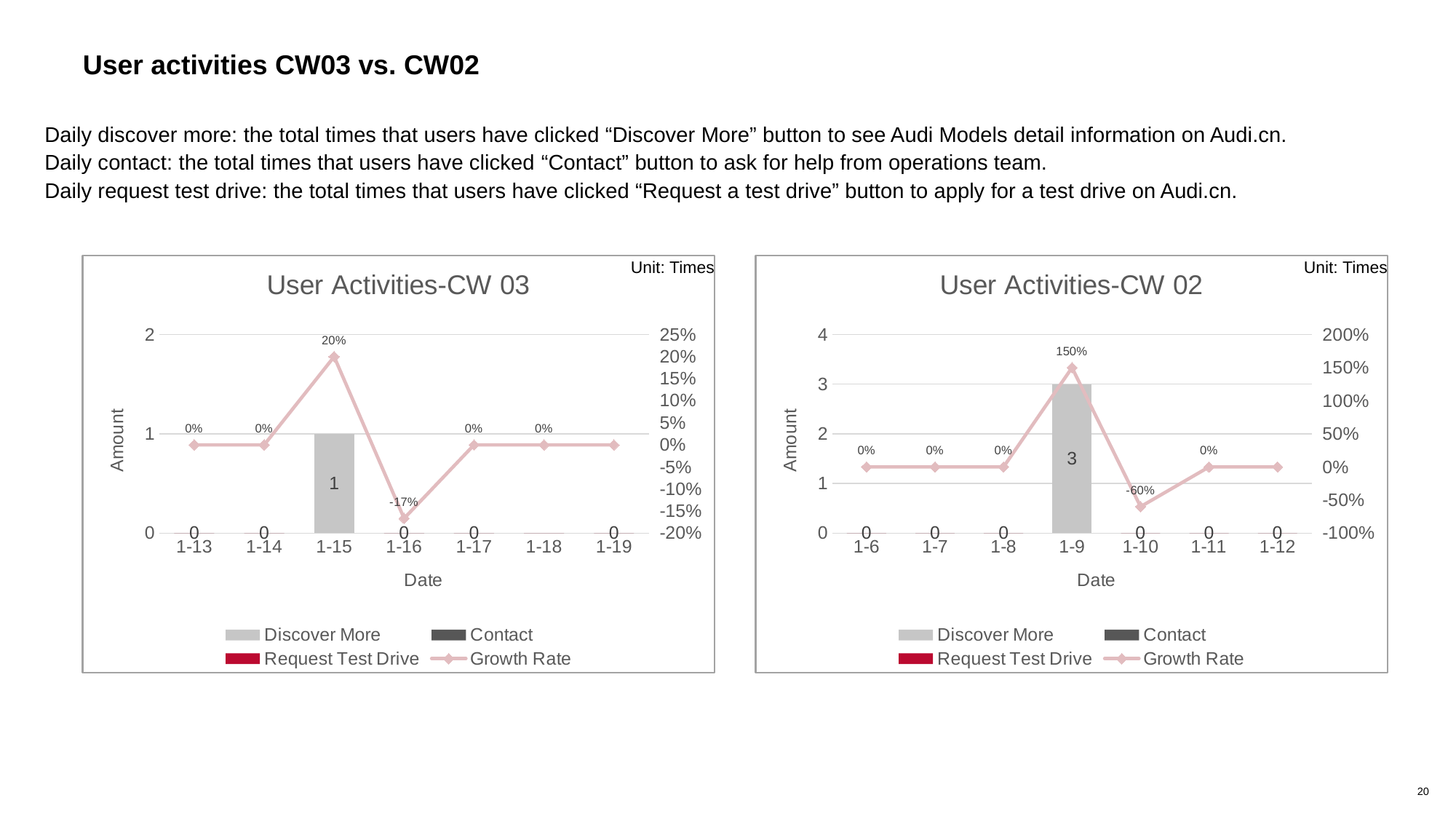

# User activities CW03 vs. CW02
Daily discover more: the total times that users have clicked “Discover More” button to see Audi Models detail information on Audi.cn.
Daily contact: the total times that users have clicked “Contact” button to ask for help from operations team.
Daily request test drive: the total times that users have clicked “Request a test drive” button to apply for a test drive on Audi.cn.

### Chart: User Activities-CW 03

| Category | Discover More | Contact | Request Test Drive | Growth Rate |
|---|---|---|---|---|
| 43843 | 0.0 | 0.0 | 0.0 | 0.0 |
| 43844 | 0.0 | 0.0 | 0.0 | 0.0 |
| 43845 | 1.0 | 0.0 | 0.0 | 0.2 |
| 43846 | 0.0 | 0.0 | 0.0 | -0.16666666666666666 |
| 43847 | 0.0 | 0.0 | 0.0 | 0.0 |
| 43848 | None | None | None | 0.0 |
| 43849 | 0.0 | 0.0 | 0.0 | 0.0 |

### Chart: User Activities-CW 02

| Category | Discover More | Contact | Request Test Drive | Growth Rate |
|---|---|---|---|---|
| 43836 | 0.0 | 0.0 | 0.0 | 0.0 |
| 43837 | 0.0 | 0.0 | 0.0 | 0.0 |
| 43838 | 0.0 | 0.0 | 0.0 | 0.0 |
| 43839 | 3.0 | 0.0 | 0.0 | 1.5 |
| 43840 | 0.0 | 0.0 | 0.0 | -0.6 |
| 43841 | 0.0 | 0.0 | 0.0 | 0.0 |
| 43842 | 0.0 | 0.0 | 0.0 | 0.0 |
Unit: Times
Unit: Times